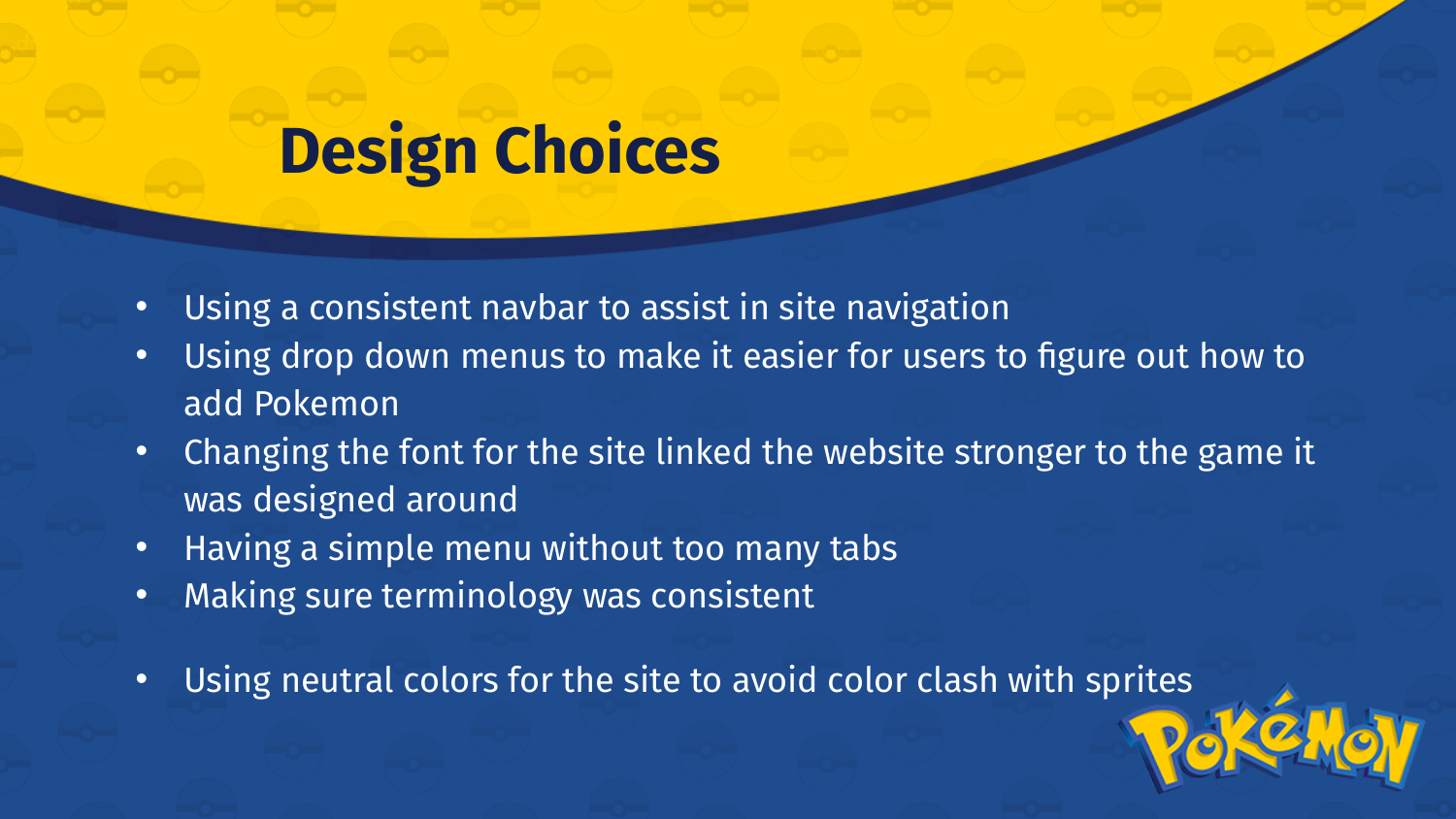

# Design Choices
Using a consistent navbar to assist in site navigation
Using drop down menus to make it easier for users to figure out how to add Pokemon
Changing the font for the site linked the website stronger to the game it was designed around
Having a simple menu without too many tabs
Making sure terminology was consistent
Using neutral colors for the site to avoid color clash with sprites